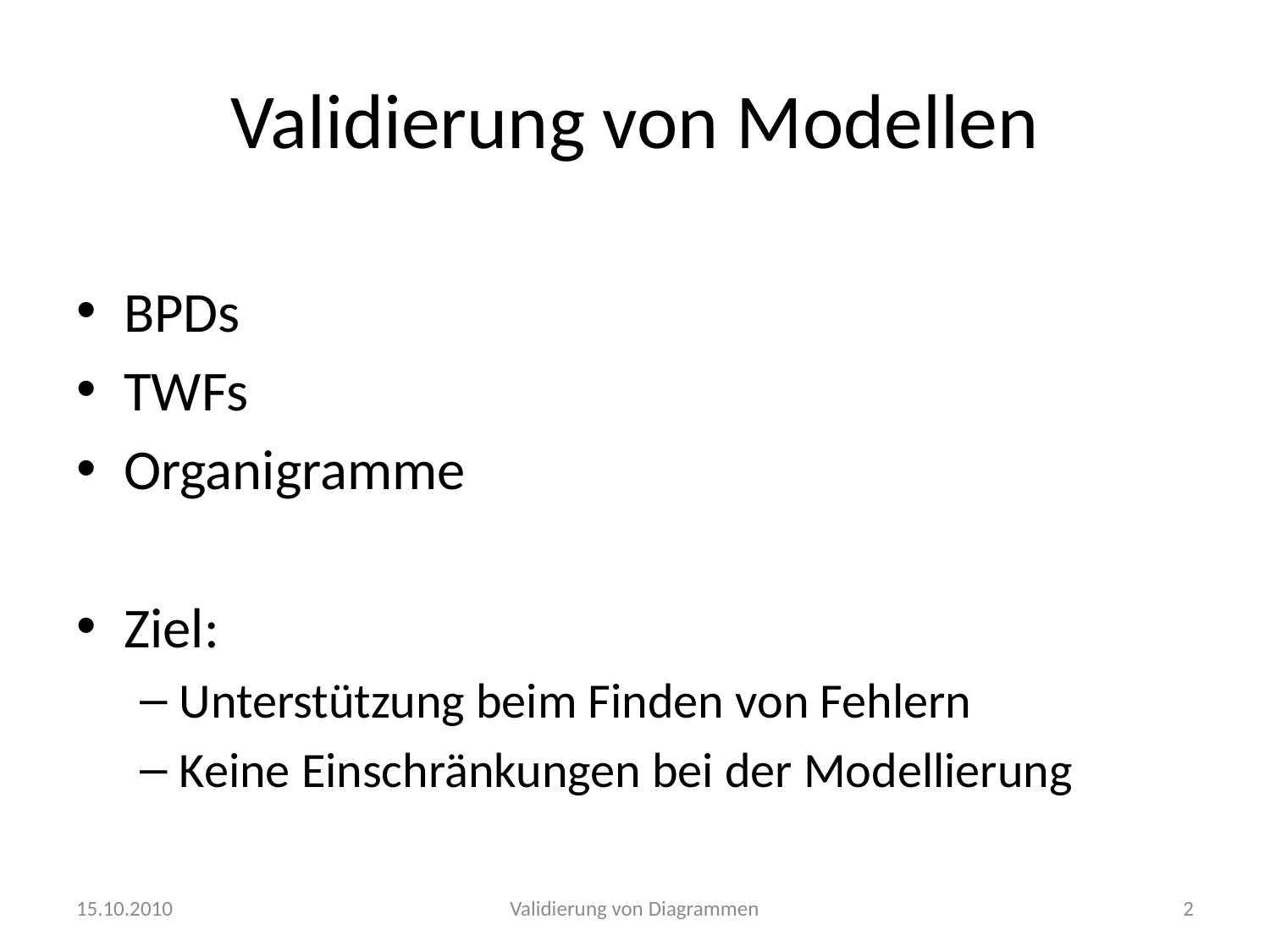

# Validierung von Modellen
BPDs
TWFs
Organigramme

Ziel:
Unterstützung beim Finden von Fehlern
Keine Einschränkungen bei der Modellierung
15.10.2010
Validierung von Diagrammen
2